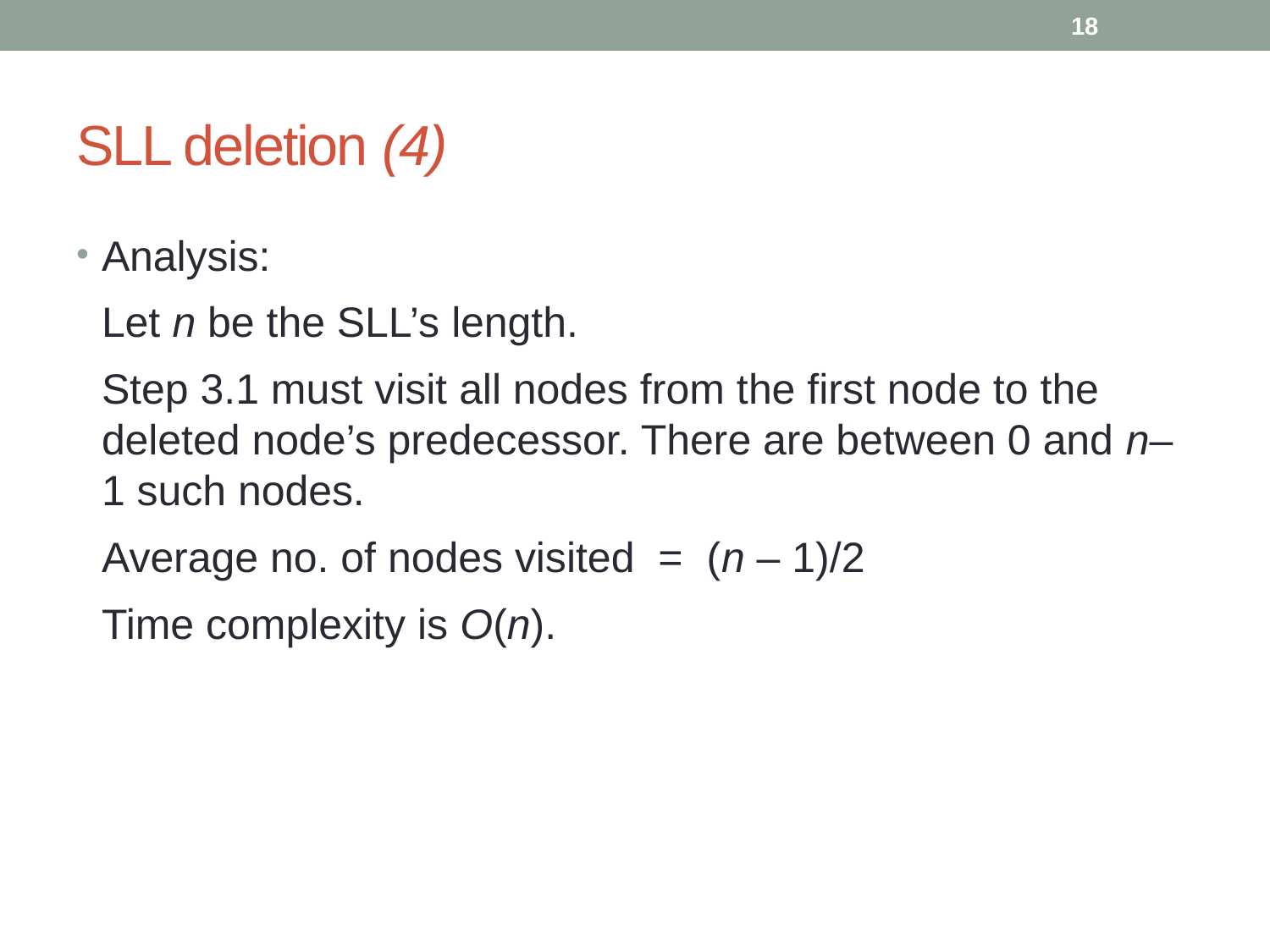

18
# SLL deletion (4)
Analysis:
	Let n be the SLL’s length.
	Step 3.1 must visit all nodes from the first node to the deleted node’s predecessor. There are between 0 and n–1 such nodes.
	Average no. of nodes visited  =  (n – 1)/2
	Time complexity is O(n).